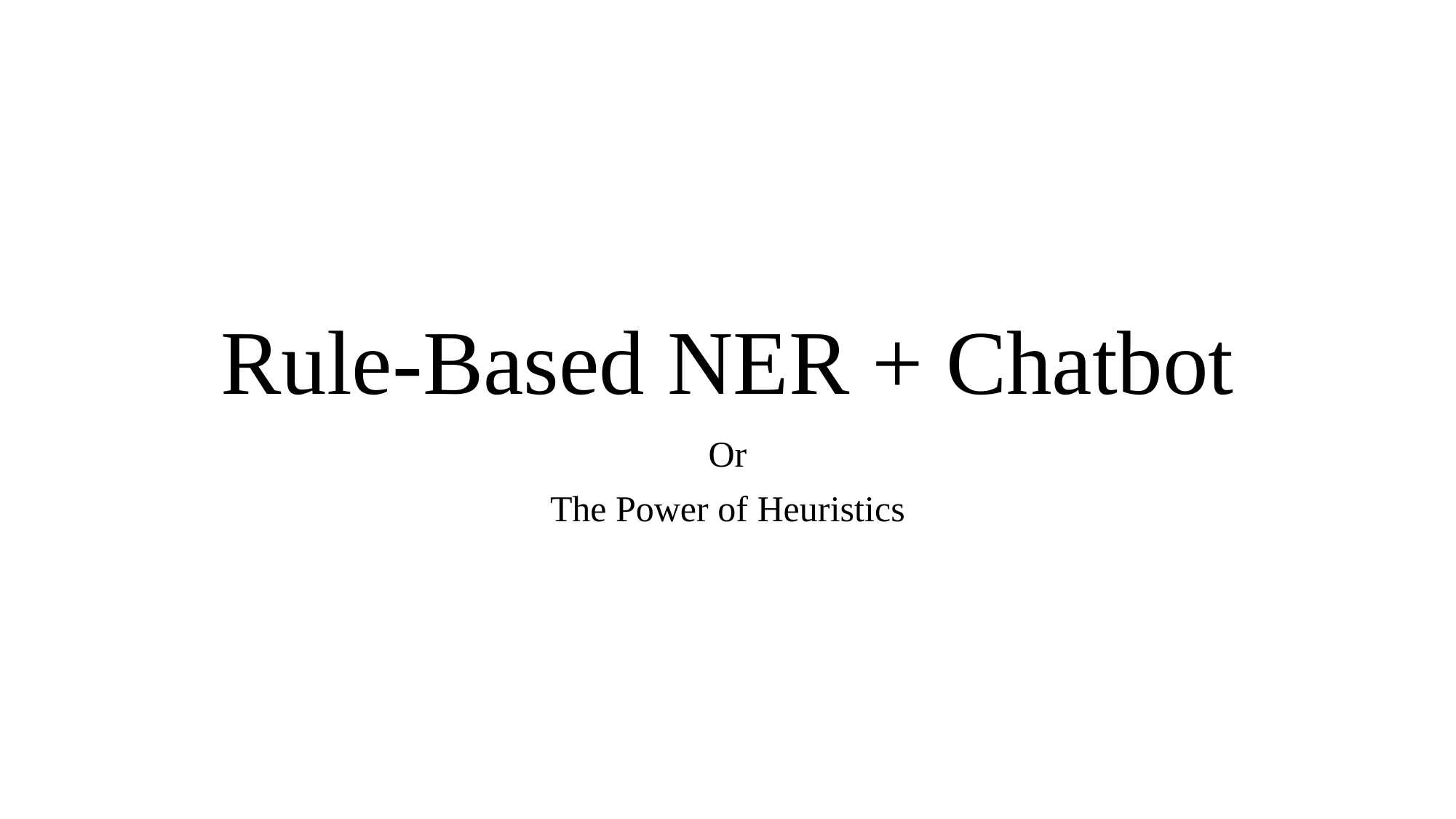

# Rule-Based NER + Chatbot
Or
The Power of Heuristics